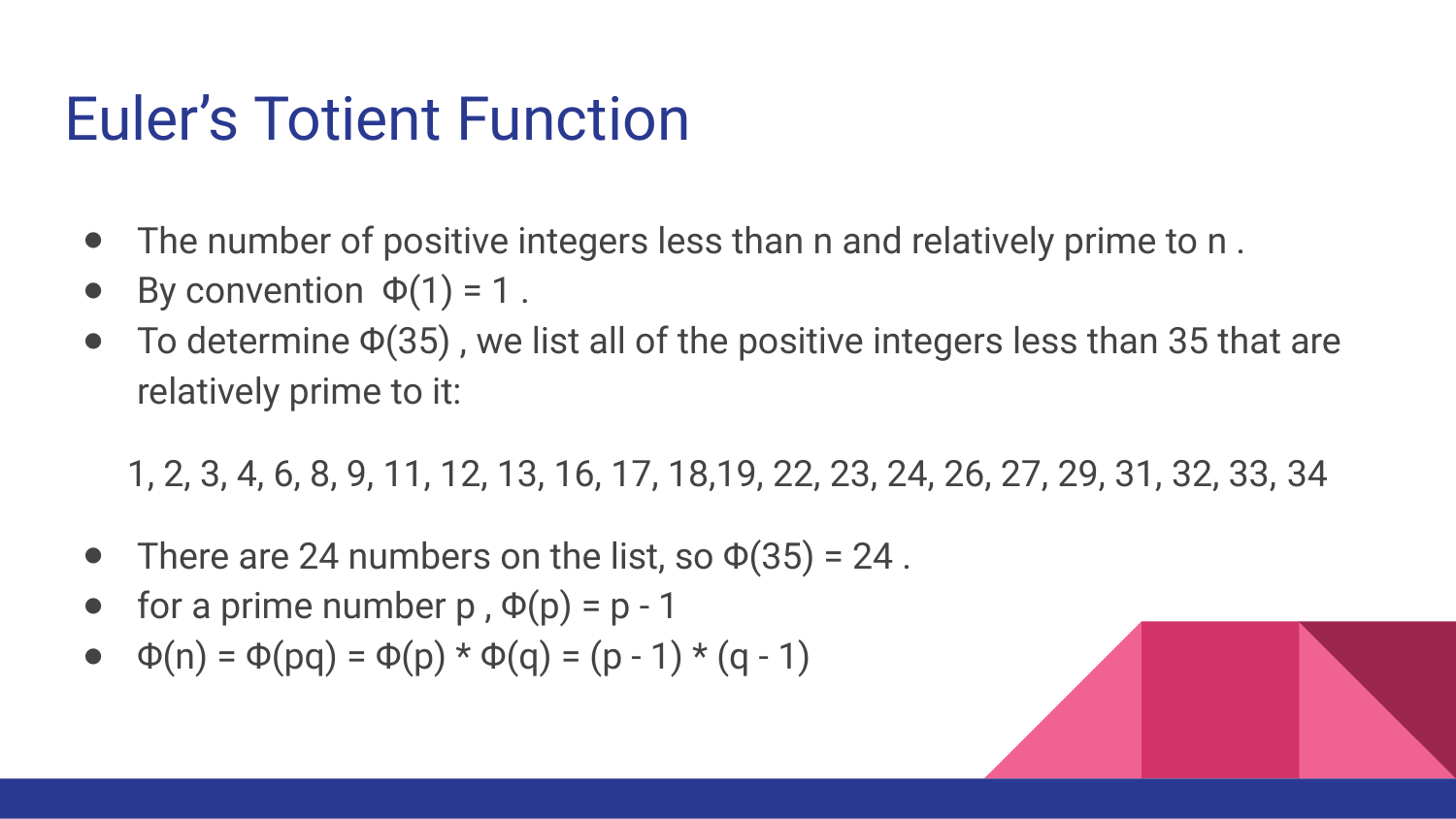

# Euler’s Totient Function
The number of positive integers less than n and relatively prime to n .
By convention  Φ(1) = 1 .
To determine Φ(35) , we list all of the positive integers less than 35 that are relatively prime to it:
       1, 2, 3, 4, 6, 8, 9, 11, 12, 13, 16, 17, 18,19, 22, 23, 24, 26, 27, 29, 31, 32, 33, 34
There are 24 numbers on the list, so Φ(35) = 24 .
for a prime number p , Φ(p) = p - 1
Φ(n) = Φ(pq) = Φ(p) * Φ(q) = (p - 1) * (q - 1)